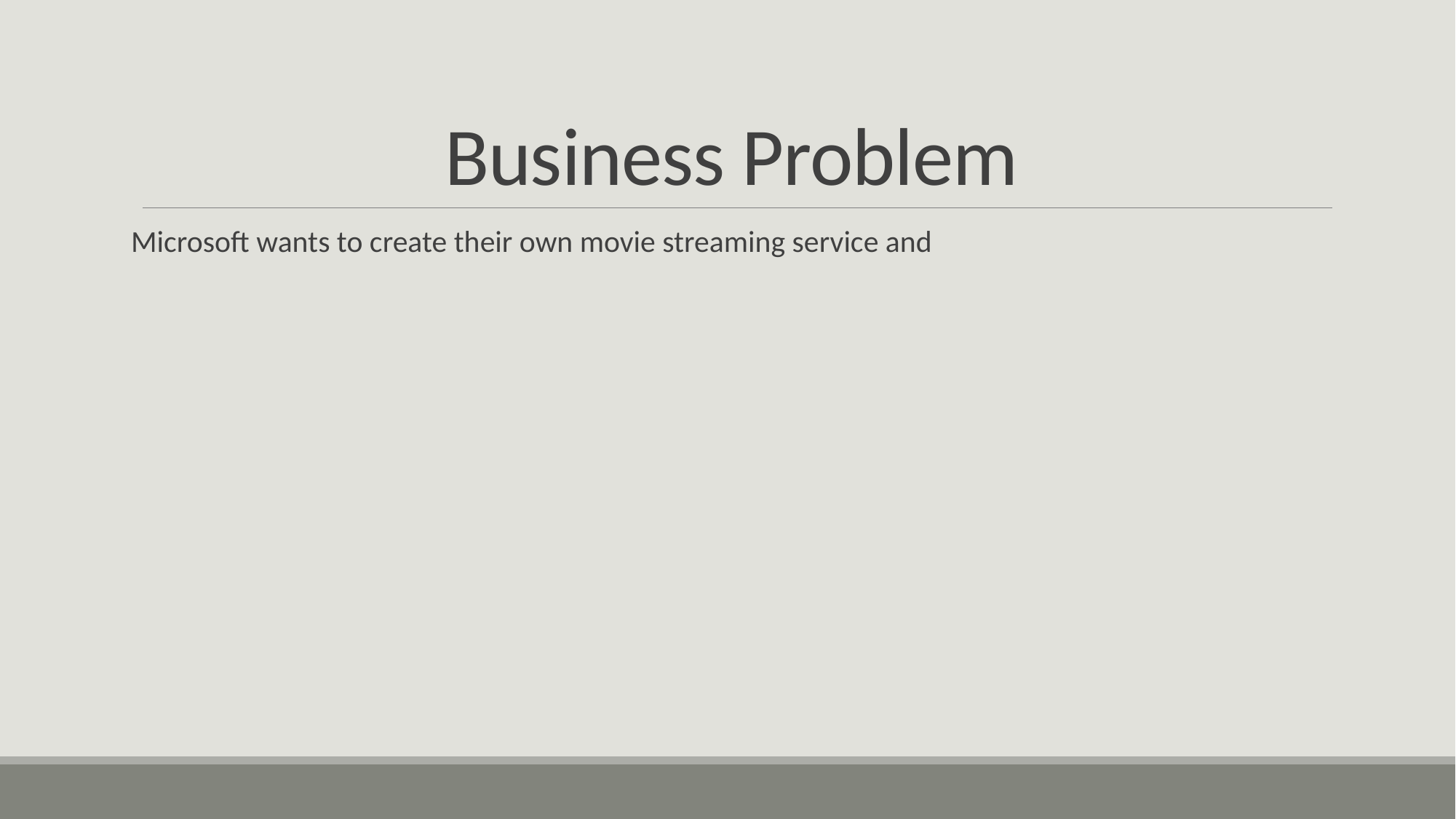

# Business Problem
Microsoft wants to create their own movie streaming service and